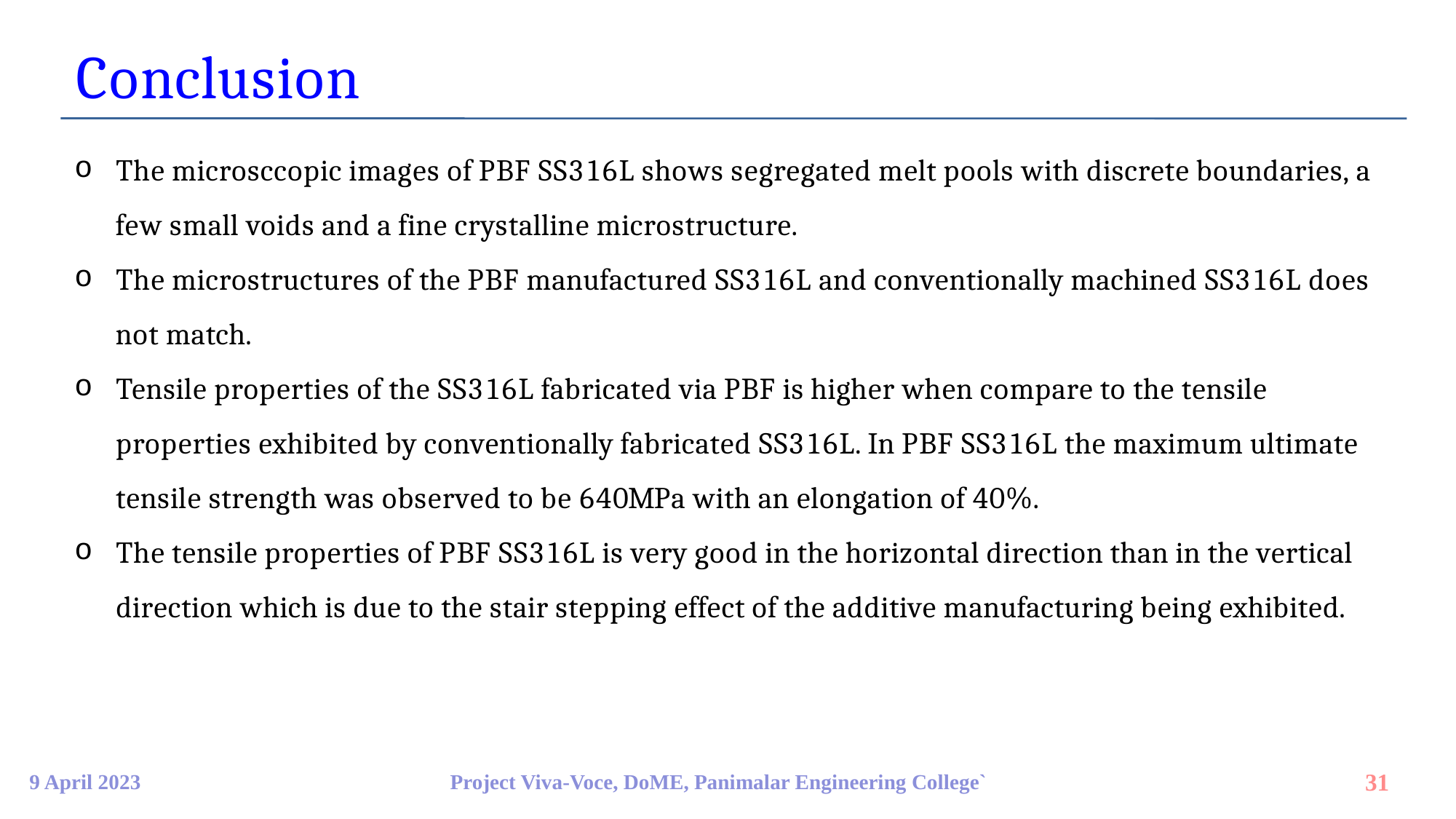

Conclusion
The microsccopic images of PBF SS316L shows segregated melt pools with discrete boundaries, a few small voids and a fine crystalline microstructure.
The microstructures of the PBF manufactured SS316L and conventionally machined SS316L does not match.
Tensile properties of the SS316L fabricated via PBF is higher when compare to the tensile properties exhibited by conventionally fabricated SS316L. In PBF SS316L the maximum ultimate tensile strength was observed to be 640MPa with an elongation of 40%.
The tensile properties of PBF SS316L is very good in the horizontal direction than in the vertical direction which is due to the stair stepping effect of the additive manufacturing being exhibited.

9 April 2023
Project Viva-Voce, DoME, Panimalar Engineering College`
31